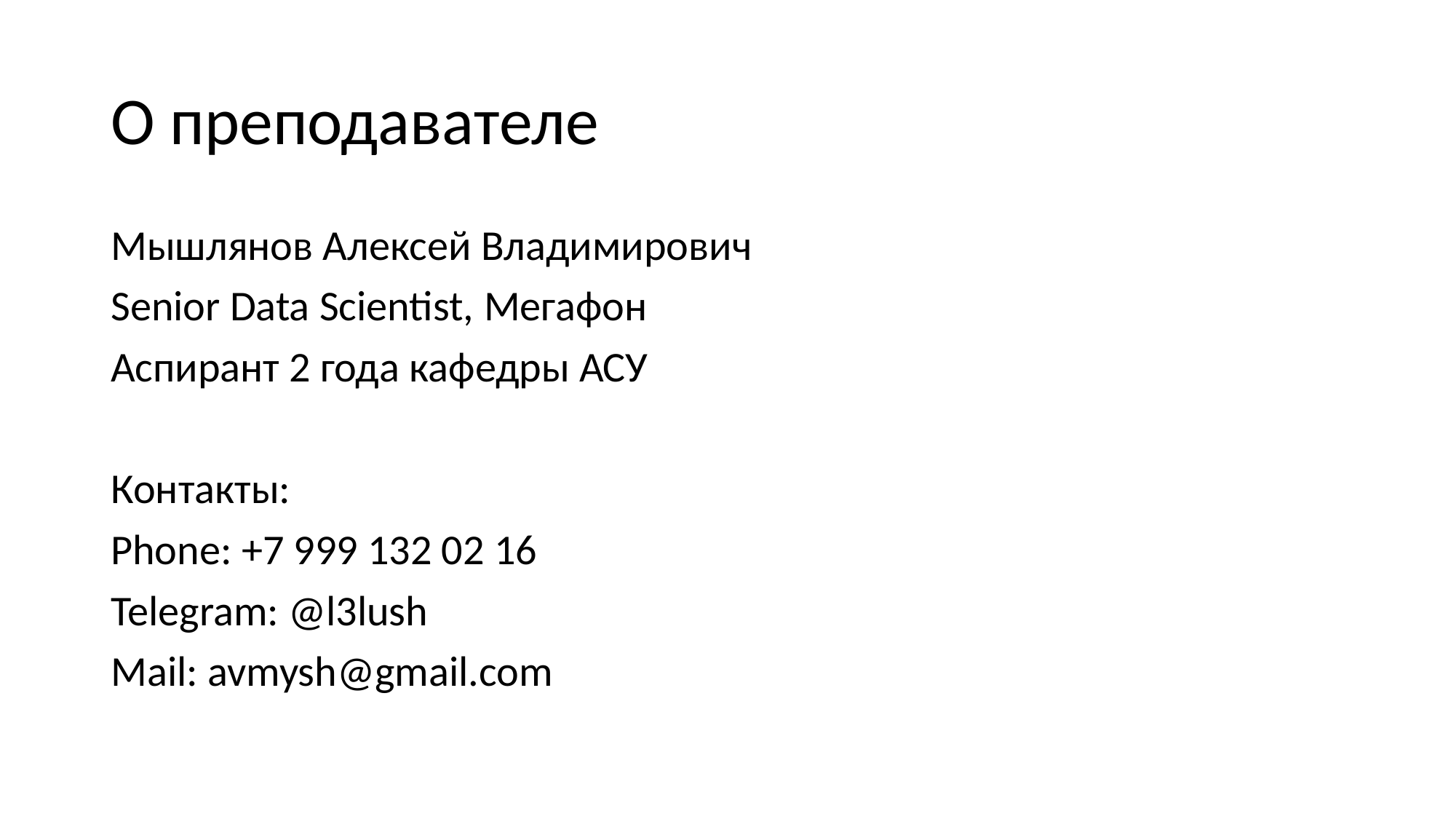

# О преподавателе
Мышлянов Алексей Владимирович
Senior Data Scientist, Мегафон
Аспирант 2 года кафедры АСУ

Контакты:
Phone: +7 999 132 02 16
Telegram: @l3lush
Mail: avmysh@gmail.com